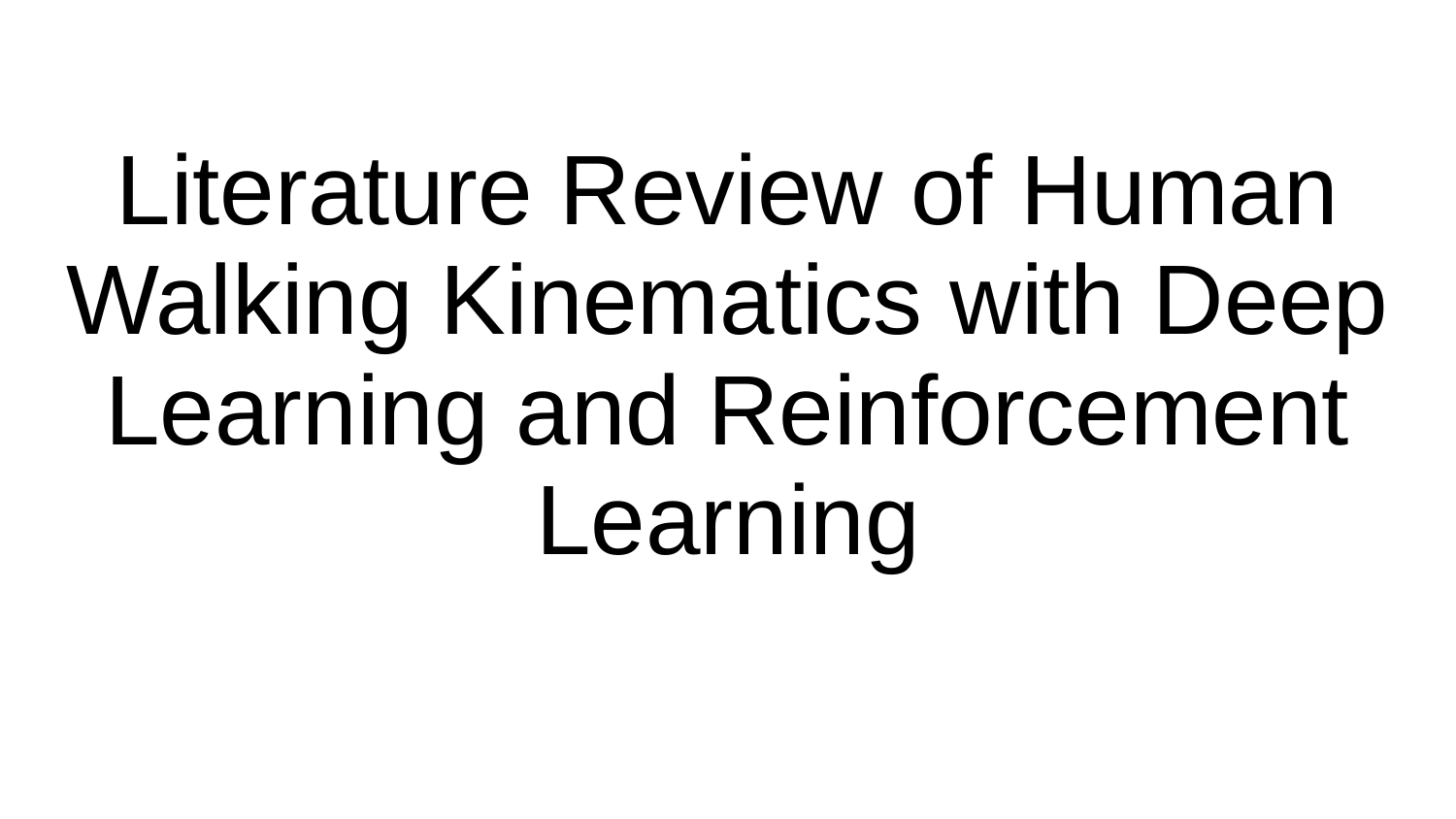

# Literature Review of Human Walking Kinematics with Deep Learning and Reinforcement Learning